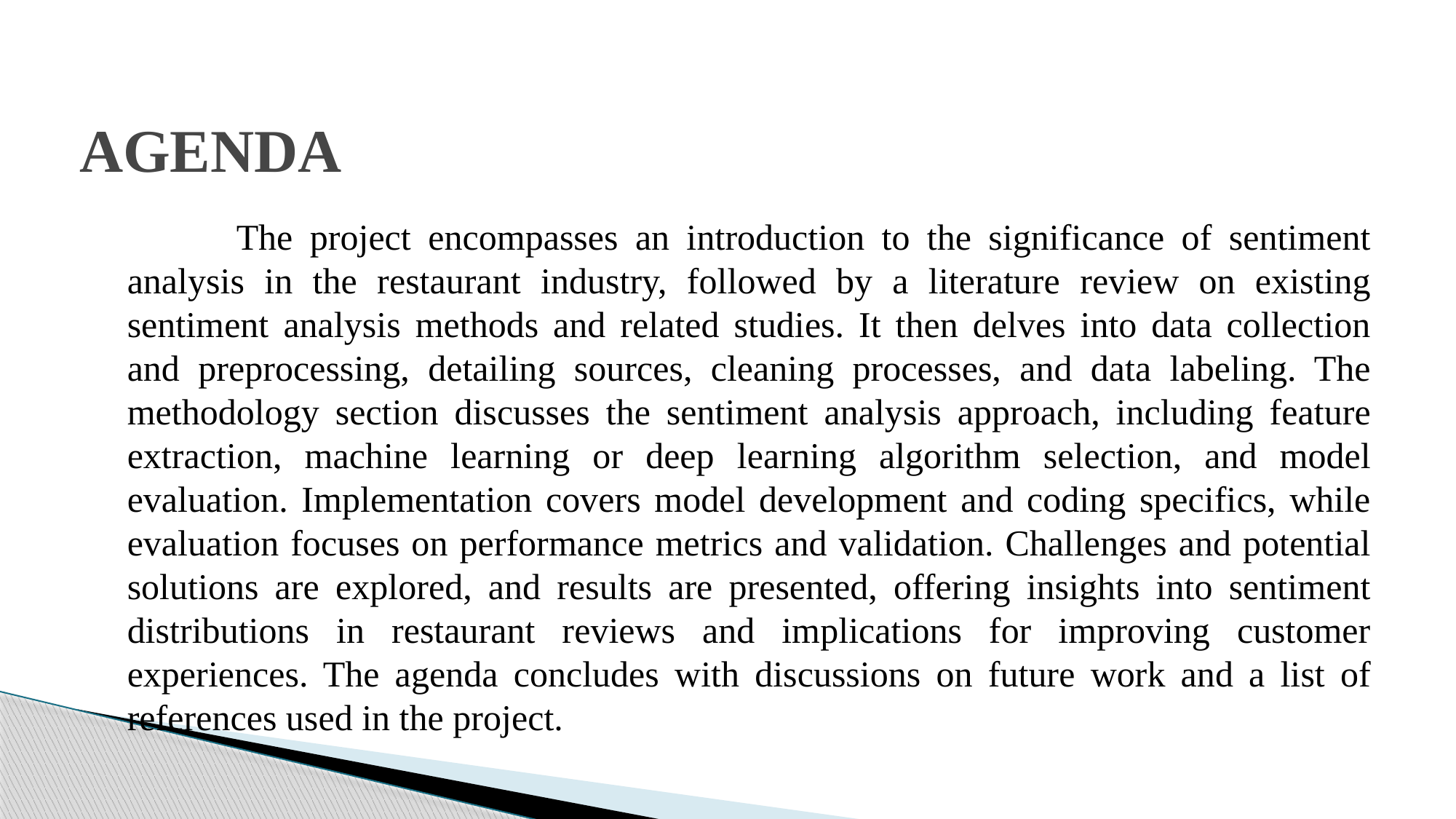

# AGENDA
		The project encompasses an introduction to the significance of sentiment analysis in the restaurant industry, followed by a literature review on existing sentiment analysis methods and related studies. It then delves into data collection and preprocessing, detailing sources, cleaning processes, and data labeling. The methodology section discusses the sentiment analysis approach, including feature extraction, machine learning or deep learning algorithm selection, and model evaluation. Implementation covers model development and coding specifics, while evaluation focuses on performance metrics and validation. Challenges and potential solutions are explored, and results are presented, offering insights into sentiment distributions in restaurant reviews and implications for improving customer experiences. The agenda concludes with discussions on future work and a list of references used in the project.